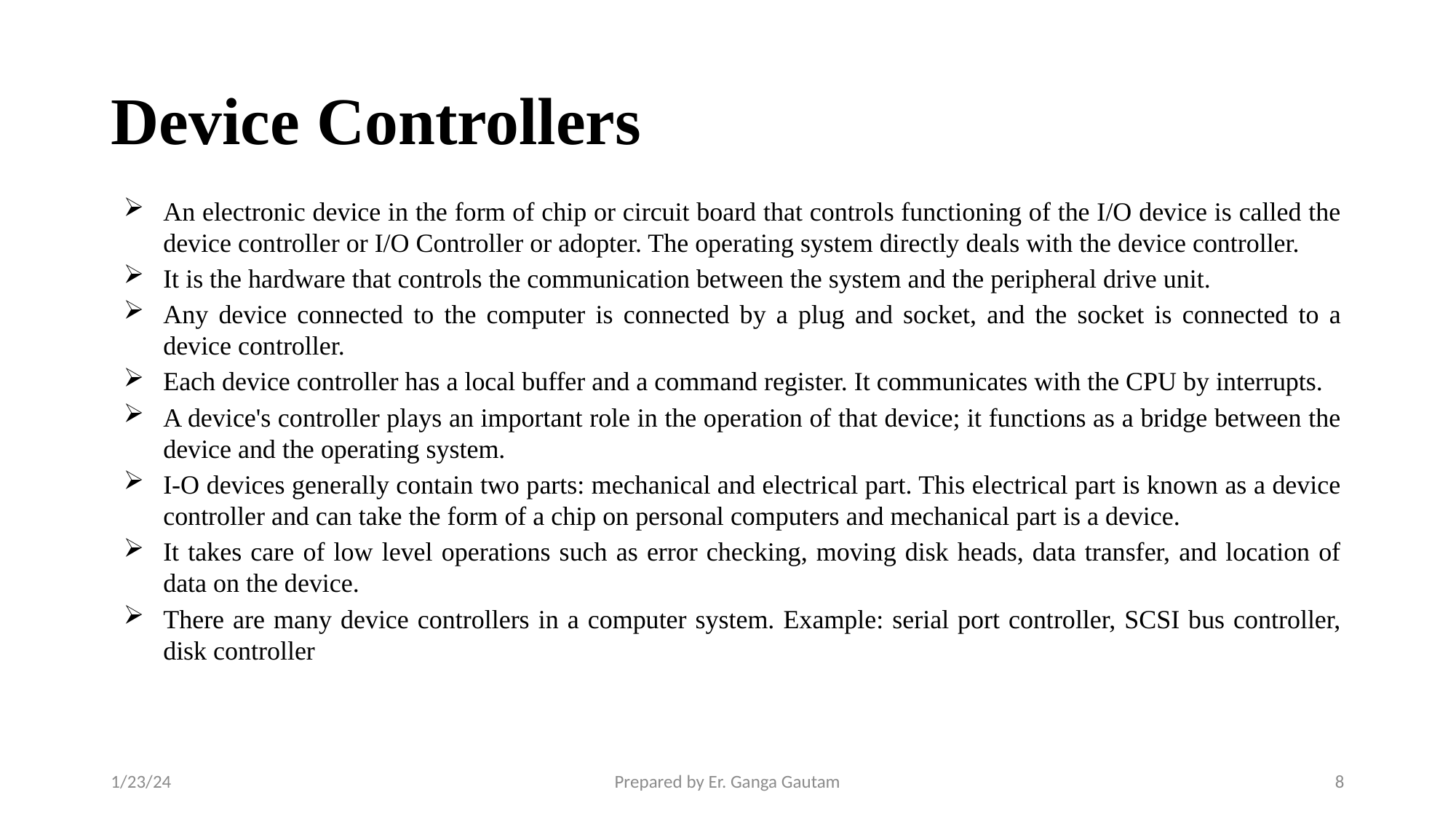

# Device Controllers

An electronic device in the form of chip or circuit board that controls functioning of the I/O device is called the device controller or I/O Controller or adopter. The operating system directly deals with the device controller.
It is the hardware that controls the communication between the system and the peripheral drive unit.
Any device connected to the computer is connected by a plug and socket, and the socket is connected to a device controller.
Each device controller has a local buffer and a command register. It communicates with the CPU by interrupts.
A device's controller plays an important role in the operation of that device; it functions as a bridge between the device and the operating system.
I-O devices generally contain two parts: mechanical and electrical part. This electrical part is known as a device controller and can take the form of a chip on personal computers and mechanical part is a device.
It takes care of low level operations such as error checking, moving disk heads, data transfer, and location of data on the device.
There are many device controllers in a computer system. Example: serial port controller, SCSI bus controller, disk controller

1/23/24
Prepared by Er. Ganga Gautam
8